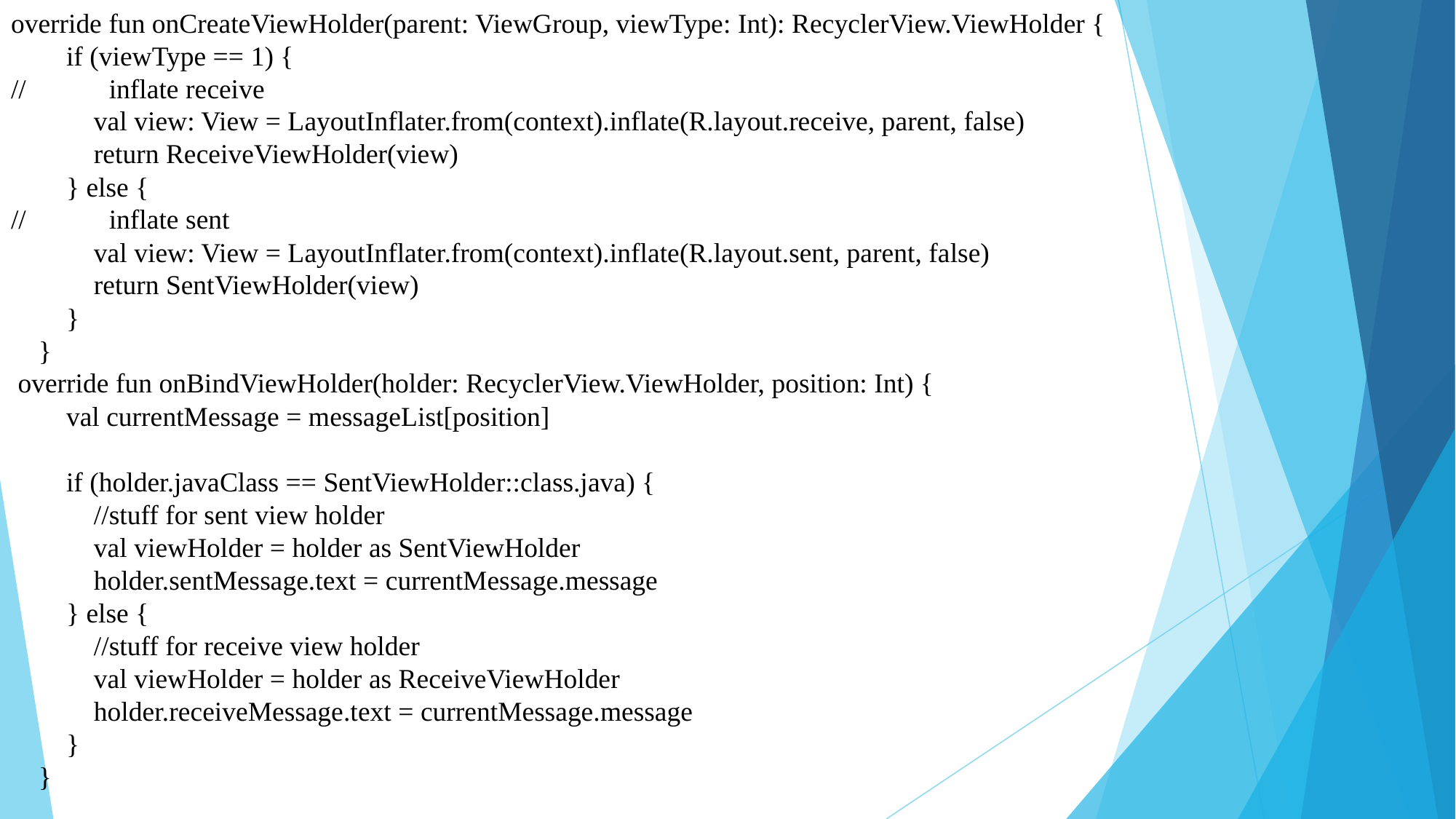

override fun onCreateViewHolder(parent: ViewGroup, viewType: Int): RecyclerView.ViewHolder {
        if (viewType == 1) {
//            inflate receive
            val view: View = LayoutInflater.from(context).inflate(R.layout.receive, parent, false)
            return ReceiveViewHolder(view)
        } else {
//            inflate sent
            val view: View = LayoutInflater.from(context).inflate(R.layout.sent, parent, false)
            return SentViewHolder(view)
        }
    }
 override fun onBindViewHolder(holder: RecyclerView.ViewHolder, position: Int) {
        val currentMessage = messageList[position]

        if (holder.javaClass == SentViewHolder::class.java) {
            //stuff for sent view holder
            val viewHolder = holder as SentViewHolder
            holder.sentMessage.text = currentMessage.message
        } else {
            //stuff for receive view holder
            val viewHolder = holder as ReceiveViewHolder
            holder.receiveMessage.text = currentMessage.message
        }
    }